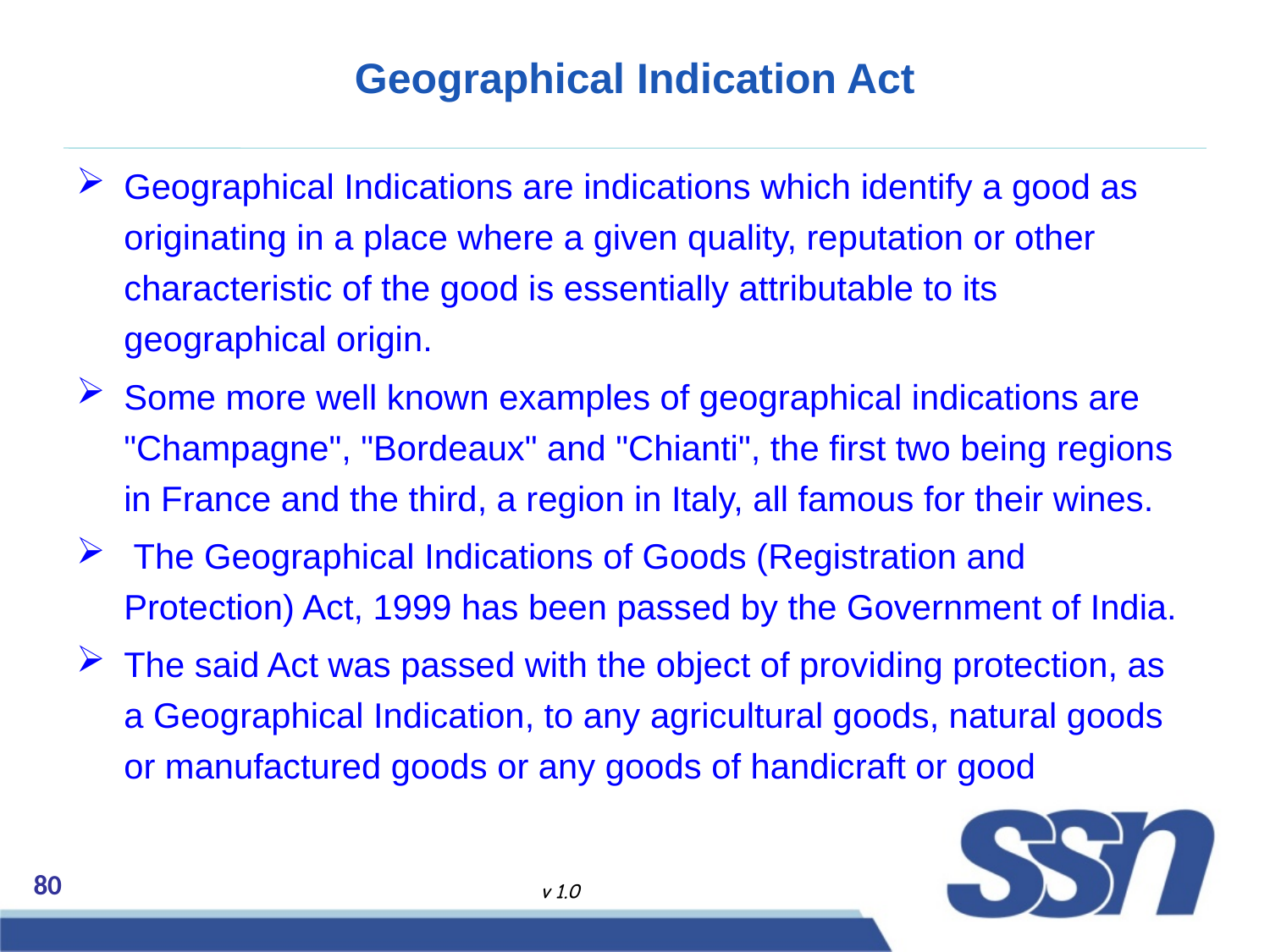

# Geographical Indication Act
Geographical Indications are indications which identify a good as originating in a place where a given quality, reputation or other characteristic of the good is essentially attributable to its geographical origin.
Some more well known examples of geographical indications are "Champagne", "Bordeaux" and "Chianti", the first two being regions in France and the third, a region in Italy, all famous for their wines.
 The Geographical Indications of Goods (Registration and Protection) Act, 1999 has been passed by the Government of India.
The said Act was passed with the object of providing protection, as a Geographical Indication, to any agricultural goods, natural goods or manufactured goods or any goods of handicraft or good